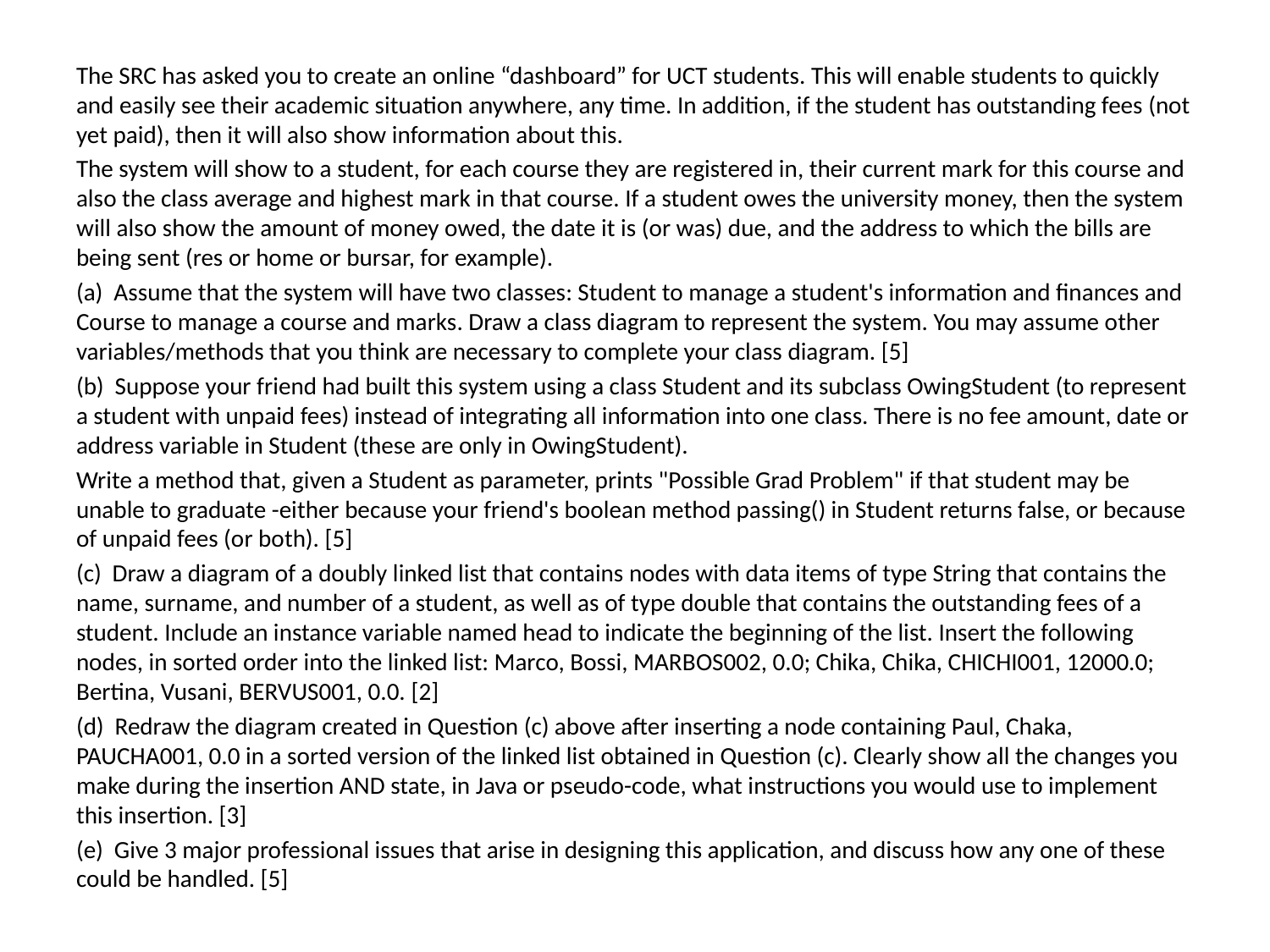

The SRC has asked you to create an online “dashboard” for UCT students. This will enable students to quickly and easily see their academic situation anywhere, any time. In addition, if the student has outstanding fees (not yet paid), then it will also show information about this.
The system will show to a student, for each course they are registered in, their current mark for this course and also the class average and highest mark in that course. If a student owes the university money, then the system will also show the amount of money owed, the date it is (or was) due, and the address to which the bills are being sent (res or home or bursar, for example).
(a)  Assume that the system will have two classes: Student to manage a student's information and finances and Course to manage a course and marks. Draw a class diagram to represent the system. You may assume other variables/methods that you think are necessary to complete your class diagram. [5]
(b)  Suppose your friend had built this system using a class Student and its subclass OwingStudent (to represent a student with unpaid fees) instead of integrating all information into one class. There is no fee amount, date or address variable in Student (these are only in OwingStudent).
Write a method that, given a Student as parameter, prints "Possible Grad Problem" if that student may be unable to graduate -either because your friend's boolean method passing() in Student returns false, or because of unpaid fees (or both). [5]
(c)  Draw a diagram of a doubly linked list that contains nodes with data items of type String that contains the name, surname, and number of a student, as well as of type double that contains the outstanding fees of a student. Include an instance variable named head to indicate the beginning of the list. Insert the following nodes, in sorted order into the linked list: Marco, Bossi, MARBOS002, 0.0; Chika, Chika, CHICHI001, 12000.0; Bertina, Vusani, BERVUS001, 0.0. [2]
(d)  Redraw the diagram created in Question (c) above after inserting a node containing Paul, Chaka, PAUCHA001, 0.0 in a sorted version of the linked list obtained in Question (c). Clearly show all the changes you make during the insertion AND state, in Java or pseudo-code, what instructions you would use to implement this insertion. [3]
(e)  Give 3 major professional issues that arise in designing this application, and discuss how any one of these could be handled. [5]